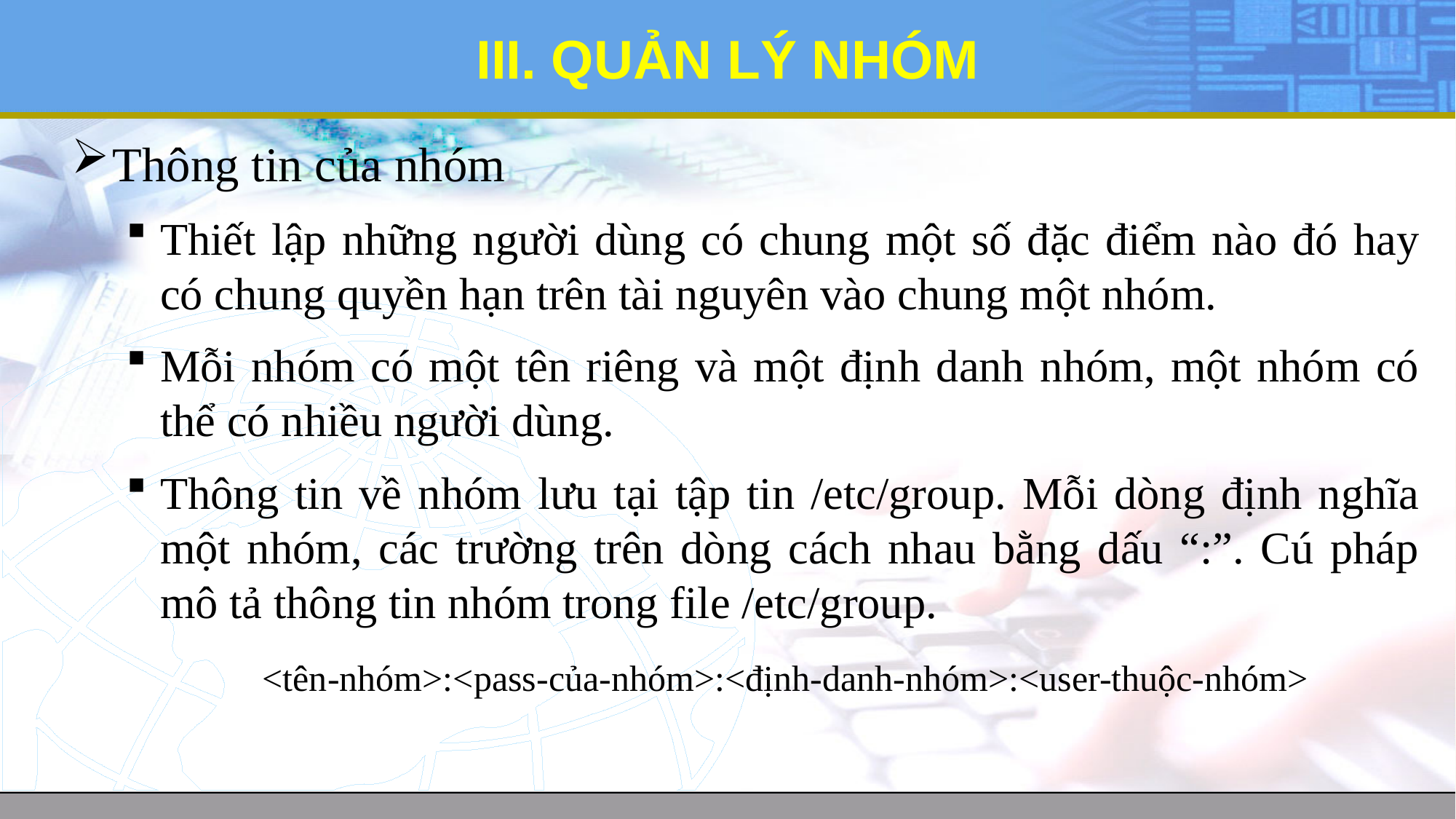

# III. QUẢN LÝ NHÓM
Thông tin của nhóm
Thiết lập những người dùng có chung một số đặc điểm nào đó hay có chung quyền hạn trên tài nguyên vào chung một nhóm.
Mỗi nhóm có một tên riêng và một định danh nhóm, một nhóm có thể có nhiều người dùng.
Thông tin về nhóm lưu tại tập tin /etc/group. Mỗi dòng định nghĩa một nhóm, các trường trên dòng cách nhau bằng dấu “:”. Cú pháp mô tả thông tin nhóm trong file /etc/group.
	<tên-nhóm>:<pass-của-nhóm>:<định-danh-nhóm>:<user-thuộc-nhóm>